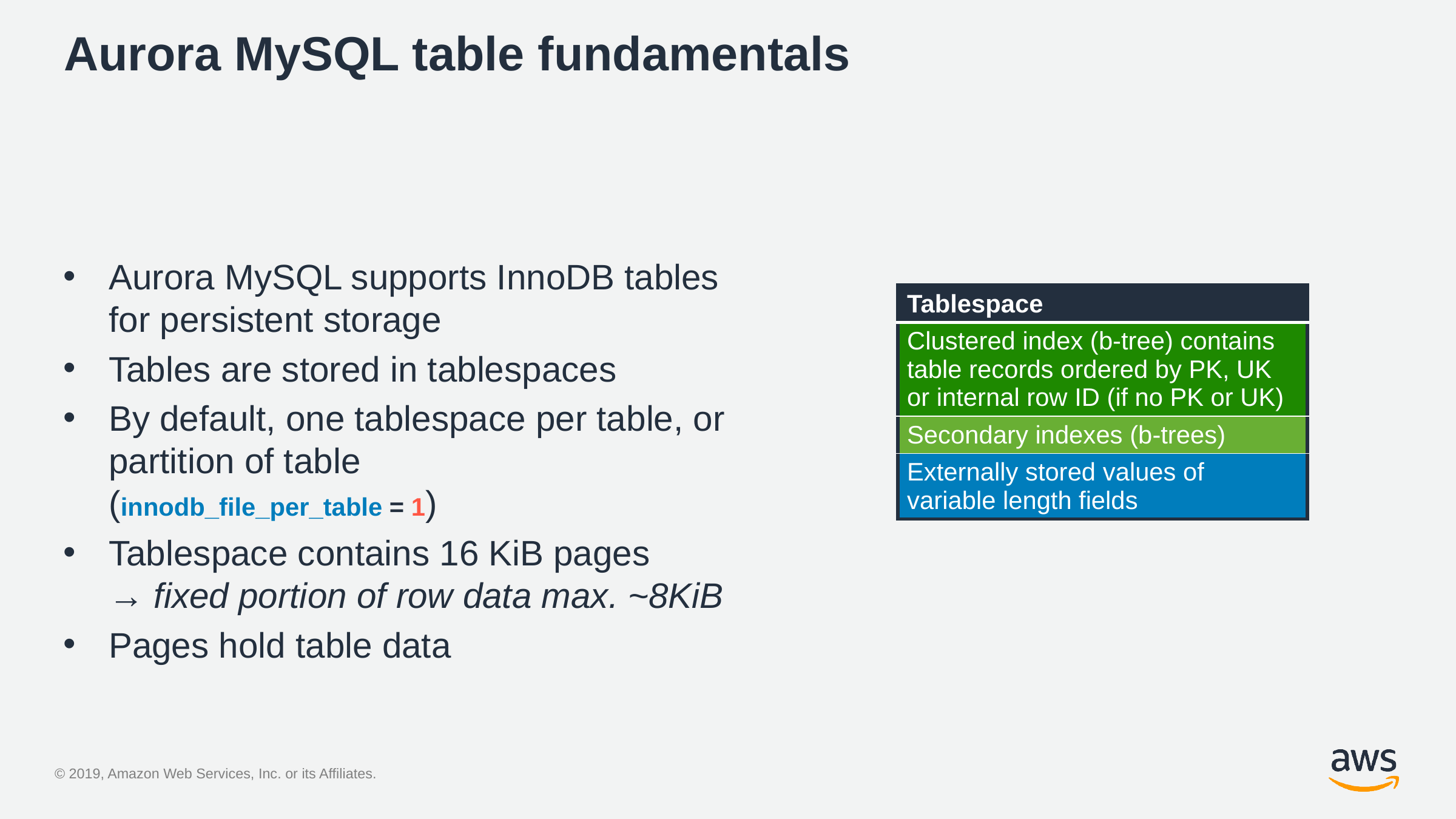

# Aurora MySQL table fundamentals

Aurora MySQL supports InnoDB tables for persistent storage
Tables are stored in tablespaces
By default, one tablespace per table, or partition of table
(innodb_file_per_table = 1)
Tablespace contains 16 KiB pages
→ fixed portion of row data max. ~8KiB
Pages hold table data
| Tablespace |
| --- |
| Clustered index (b-tree) contains table records ordered by PK, UK or internal row ID (if no PK or UK) |
| Secondary indexes (b-trees) |
| Externally stored values of variable length fields |